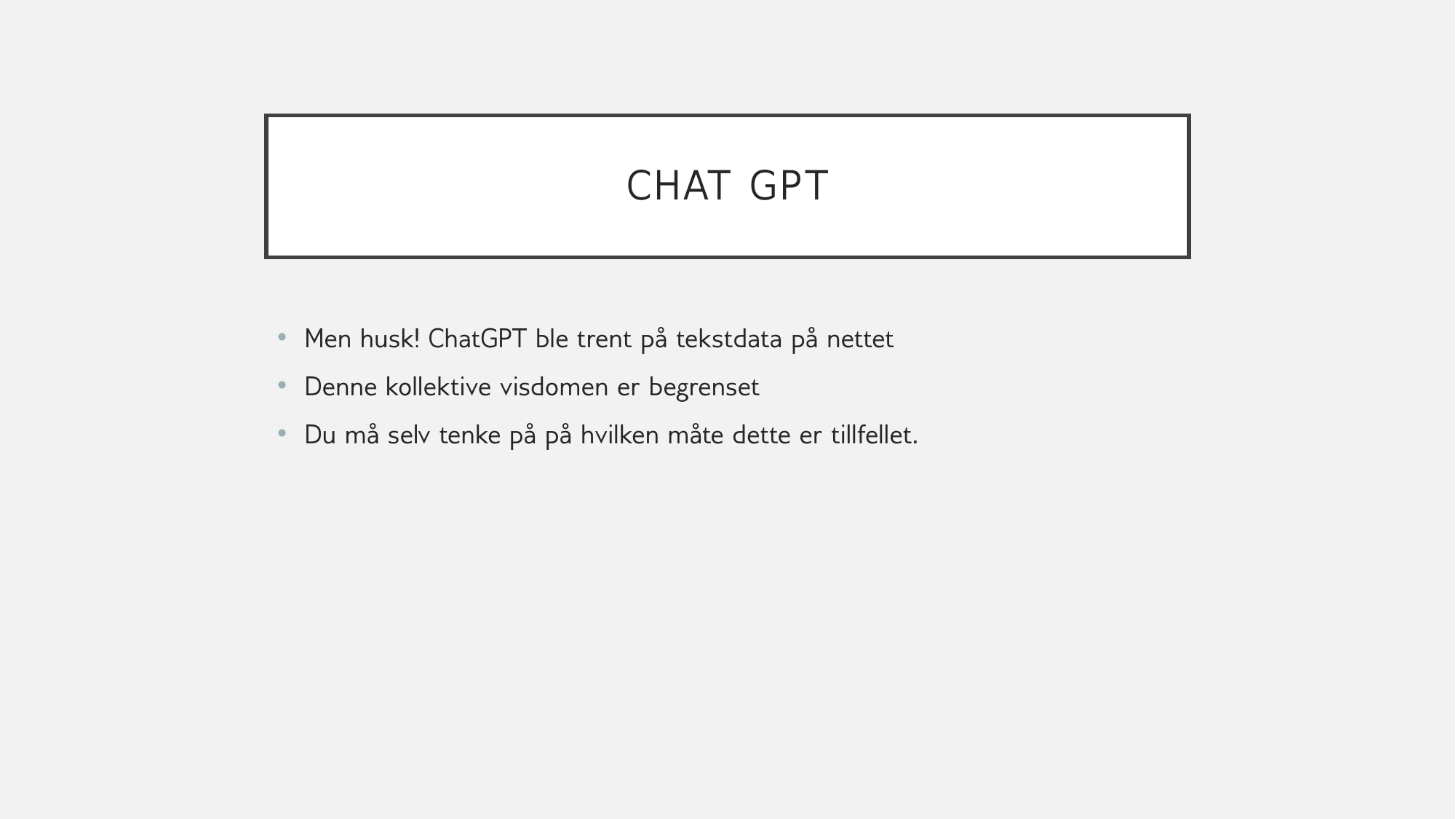

# Chat gpt
Men husk! ChatGPT ble trent på tekstdata på nettet
Denne kollektive visdomen er begrenset
Du må selv tenke på på hvilken måte dette er tillfellet.